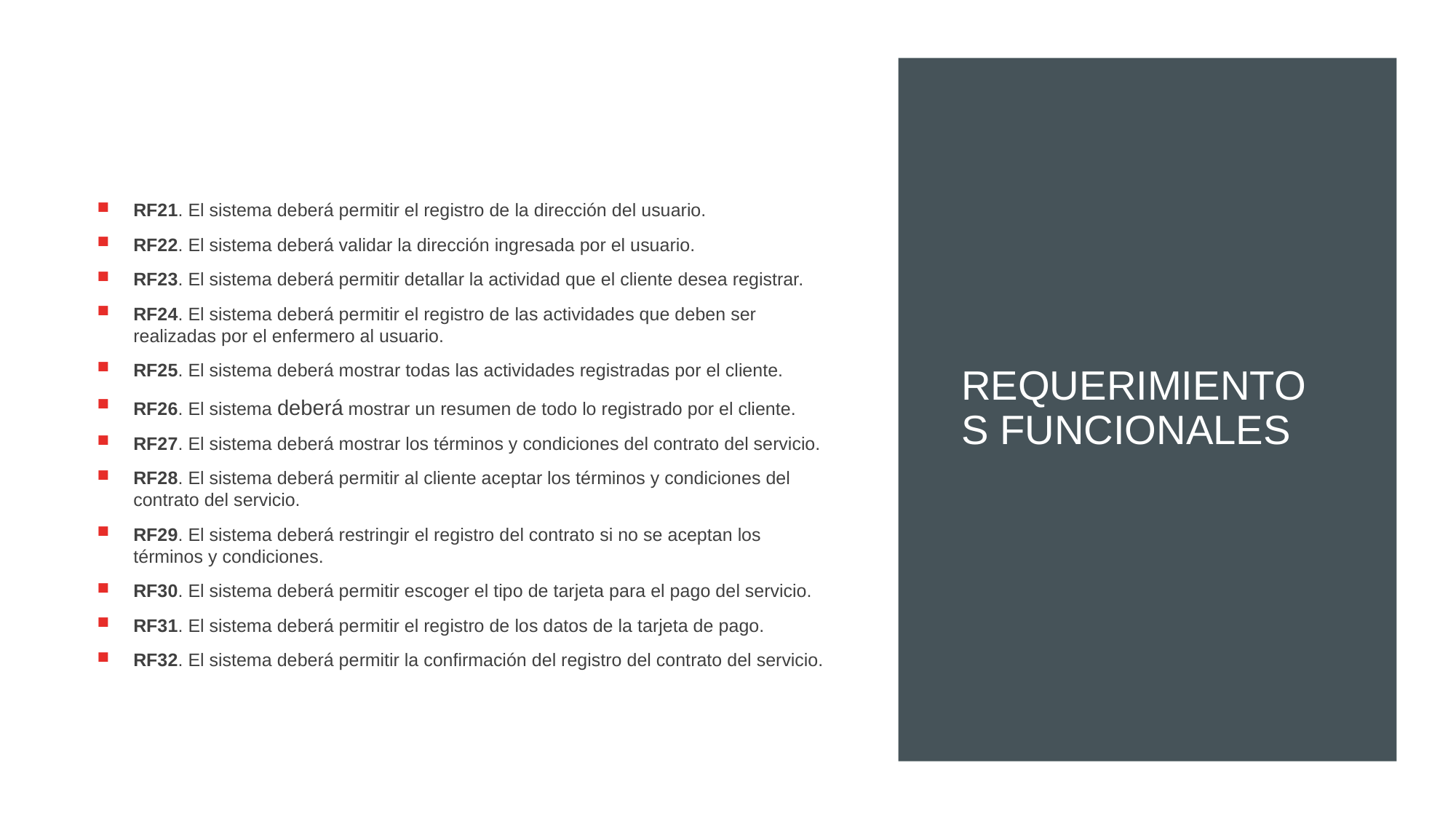

RF21. El sistema deberá permitir el registro de la dirección del usuario.
RF22. El sistema deberá validar la dirección ingresada por el usuario.
RF23. El sistema deberá permitir detallar la actividad que el cliente desea registrar.
RF24. El sistema deberá permitir el registro de las actividades que deben ser realizadas por el enfermero al usuario.
RF25. El sistema deberá mostrar todas las actividades registradas por el cliente.
RF26. El sistema deberá mostrar un resumen de todo lo registrado por el cliente.
RF27. El sistema deberá mostrar los términos y condiciones del contrato del servicio.
RF28. El sistema deberá permitir al cliente aceptar los términos y condiciones del contrato del servicio.
RF29. El sistema deberá restringir el registro del contrato si no se aceptan los términos y condiciones.
RF30. El sistema deberá permitir escoger el tipo de tarjeta para el pago del servicio.
RF31. El sistema deberá permitir el registro de los datos de la tarjeta de pago.
RF32. El sistema deberá permitir la confirmación del registro del contrato del servicio.
# REQUERIMIENTOS FUNCIONALES